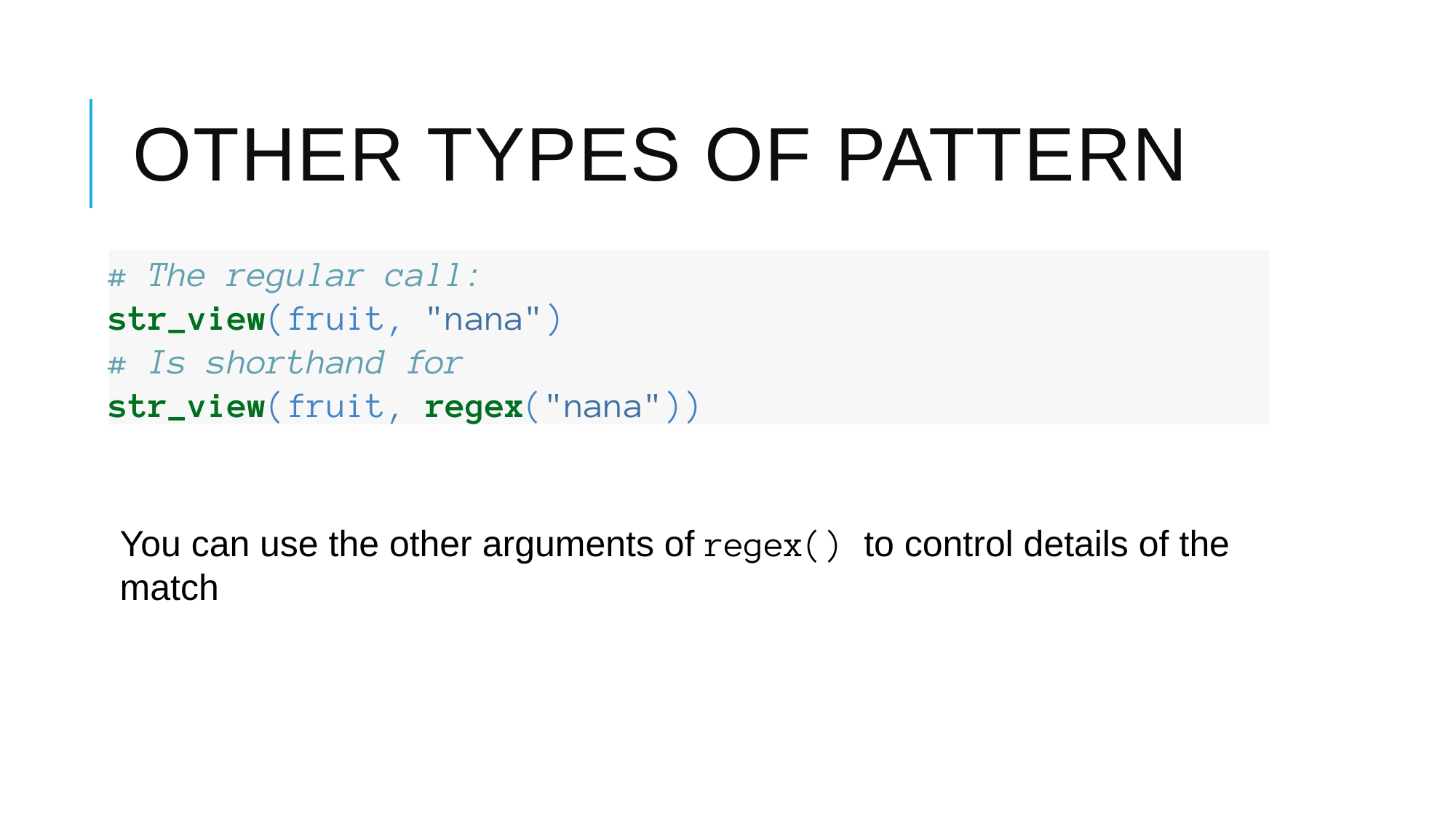

# Other types of pattern
# The regular call:
str_view(fruit, "nana")
# Is shorthand for
str_view(fruit, regex("nana"))
You can use the other arguments of regex() to control details of the match